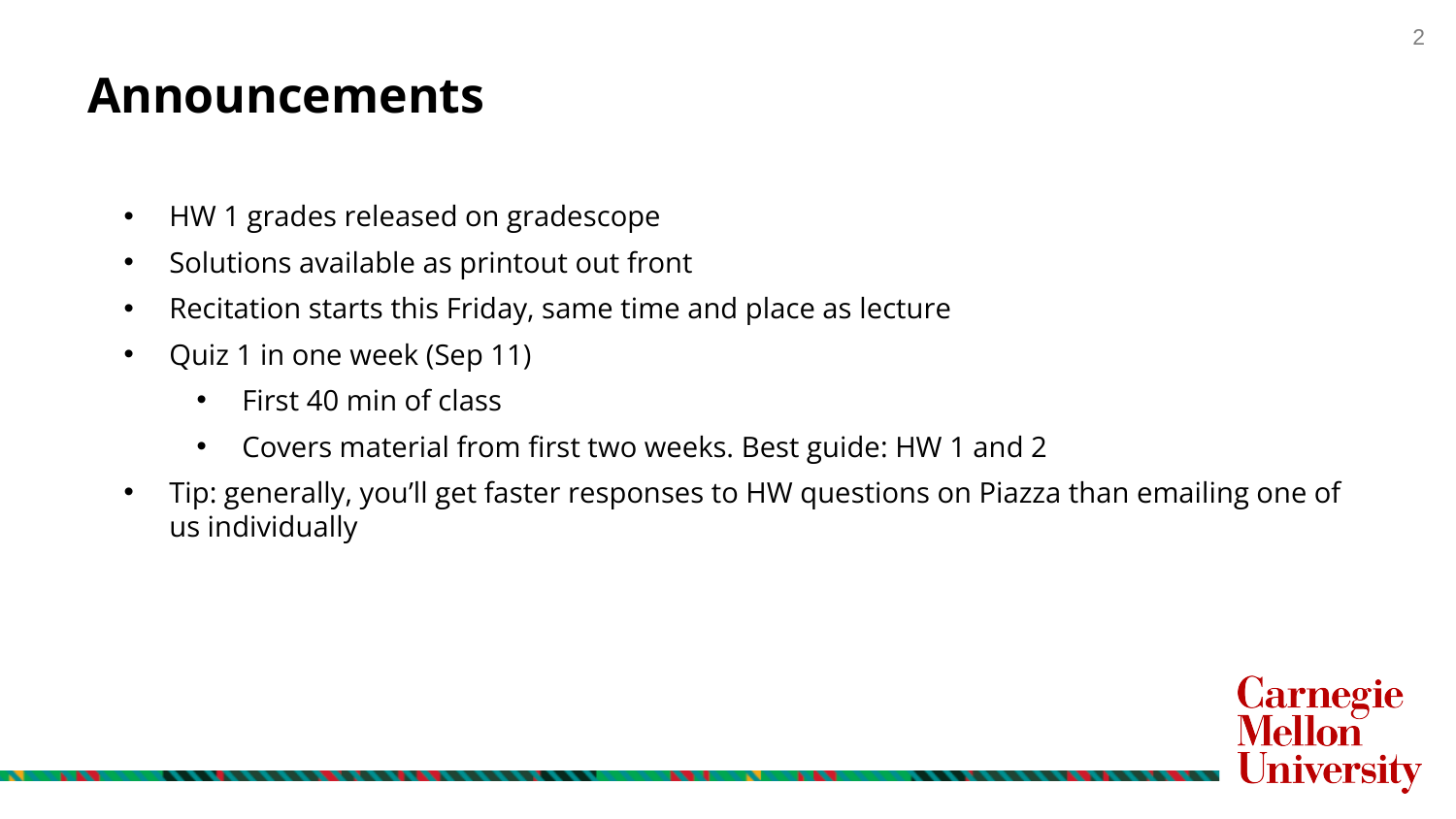

# Announcements
HW 1 grades released on gradescope
Solutions available as printout out front
Recitation starts this Friday, same time and place as lecture
Quiz 1 in one week (Sep 11)
First 40 min of class
Covers material from first two weeks. Best guide: HW 1 and 2
Tip: generally, you’ll get faster responses to HW questions on Piazza than emailing one of us individually